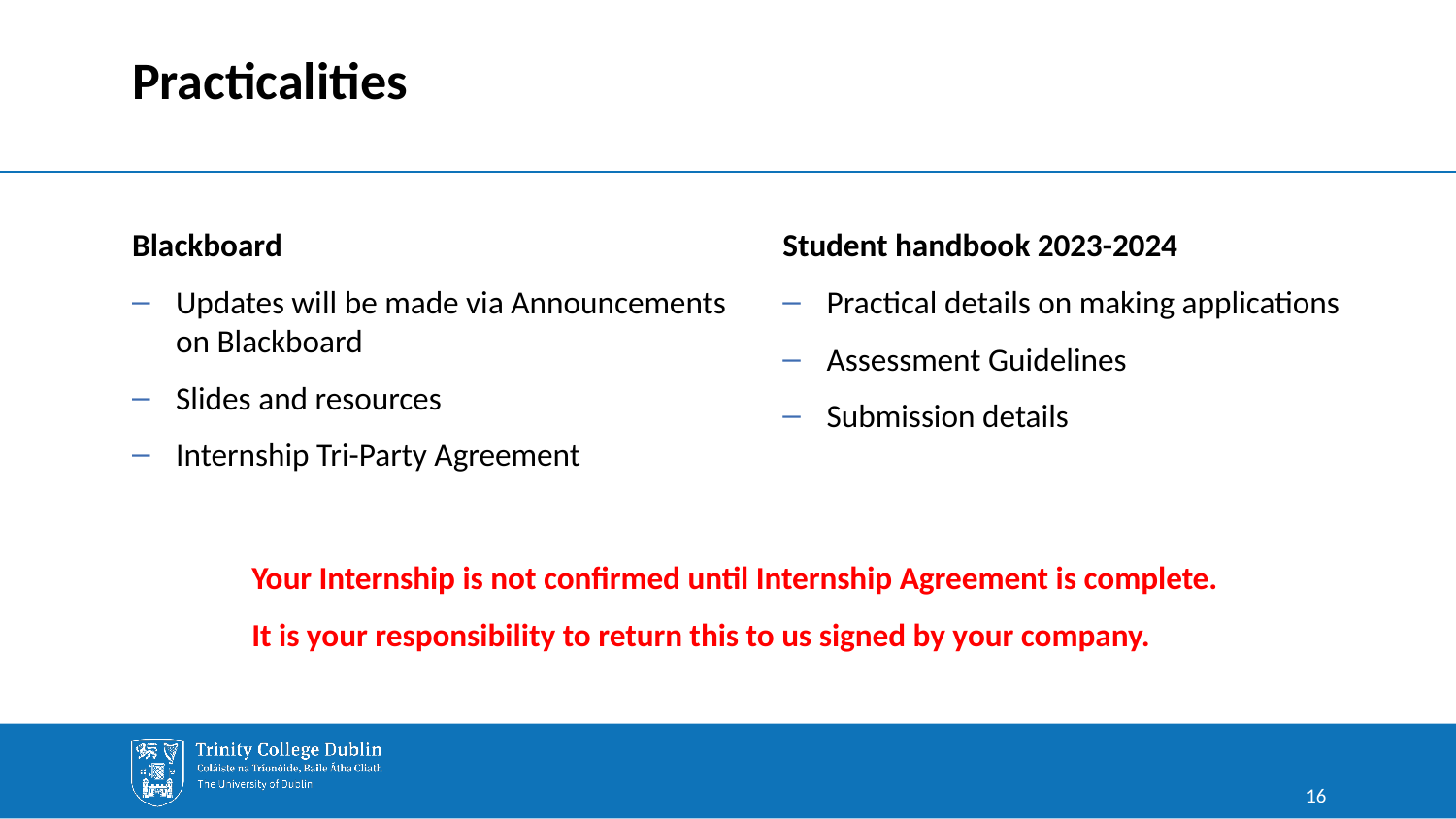

# Practicalities

Blackboard
Updates will be made via Announcements on Blackboard
Slides and resources
Internship Tri-Party Agreement
Student handbook 2023-2024
Practical details on making applications
Assessment Guidelines
Submission details
Your Internship is not confirmed until Internship Agreement is complete.
It is your responsibility to return this to us signed by your company.

16